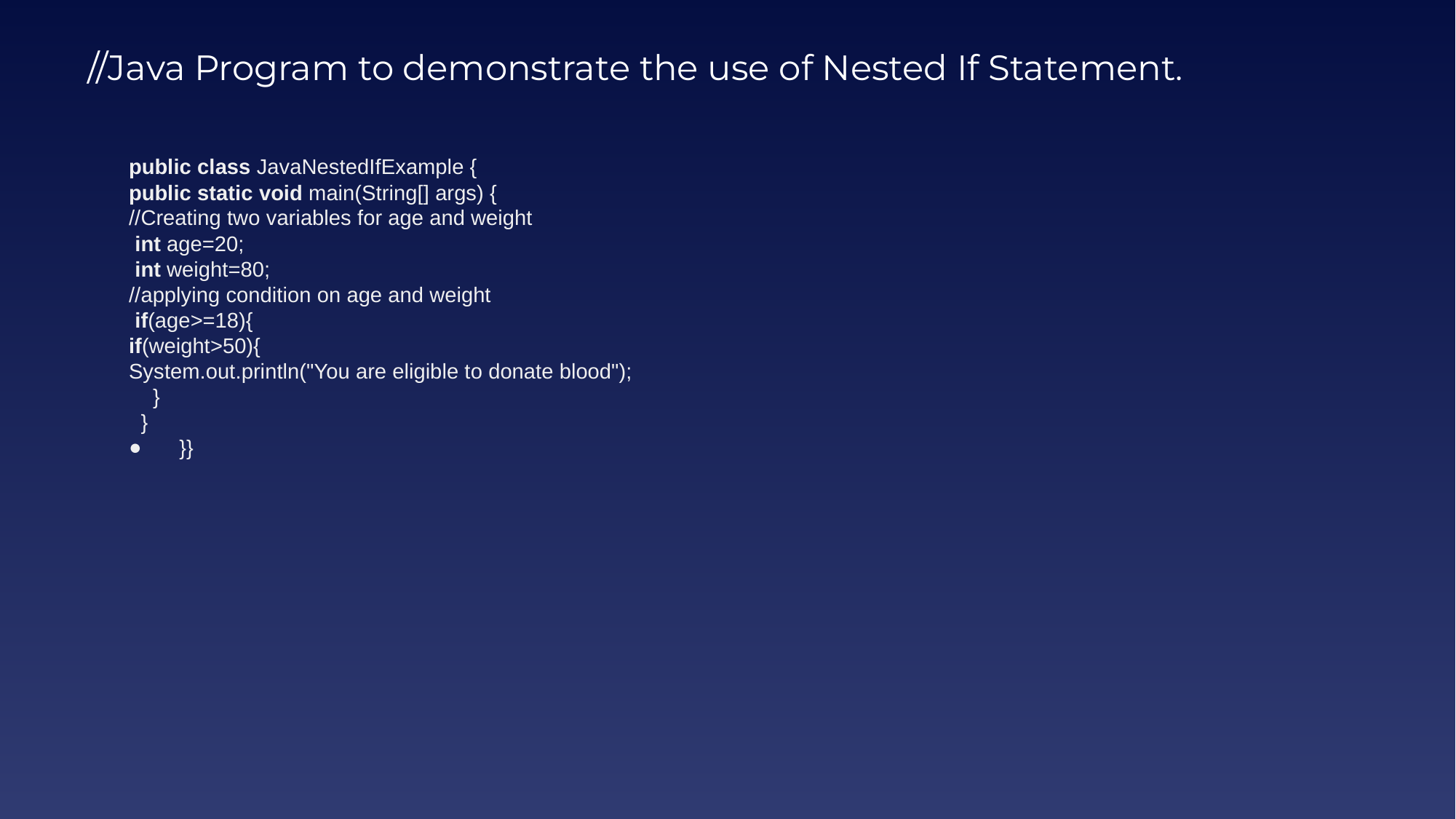

# //Java Program to demonstrate the use of Nested If Statement.
public class JavaNestedIfExample {
public static void main(String[] args) {
//Creating two variables for age and weight
 int age=20;
 int weight=80;
//applying condition on age and weight
 if(age>=18){
if(weight>50){
System.out.println("You are eligible to donate blood");
    }
  }
}}